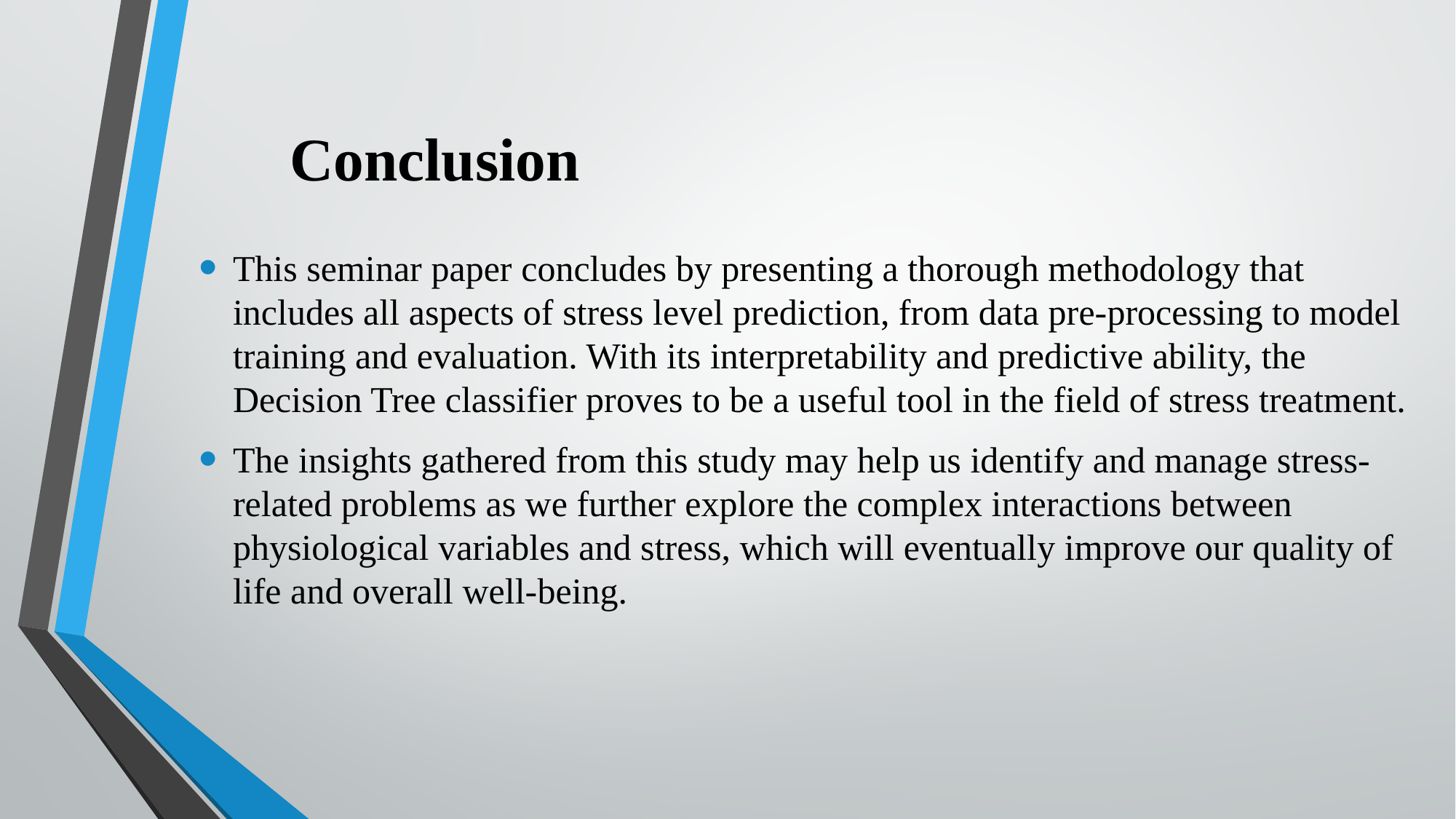

# Conclusion
This seminar paper concludes by presenting a thorough methodology that includes all aspects of stress level prediction, from data pre-processing to model training and evaluation. With its interpretability and predictive ability, the Decision Tree classifier proves to be a useful tool in the field of stress treatment.
The insights gathered from this study may help us identify and manage stress-related problems as we further explore the complex interactions between physiological variables and stress, which will eventually improve our quality of life and overall well-being.